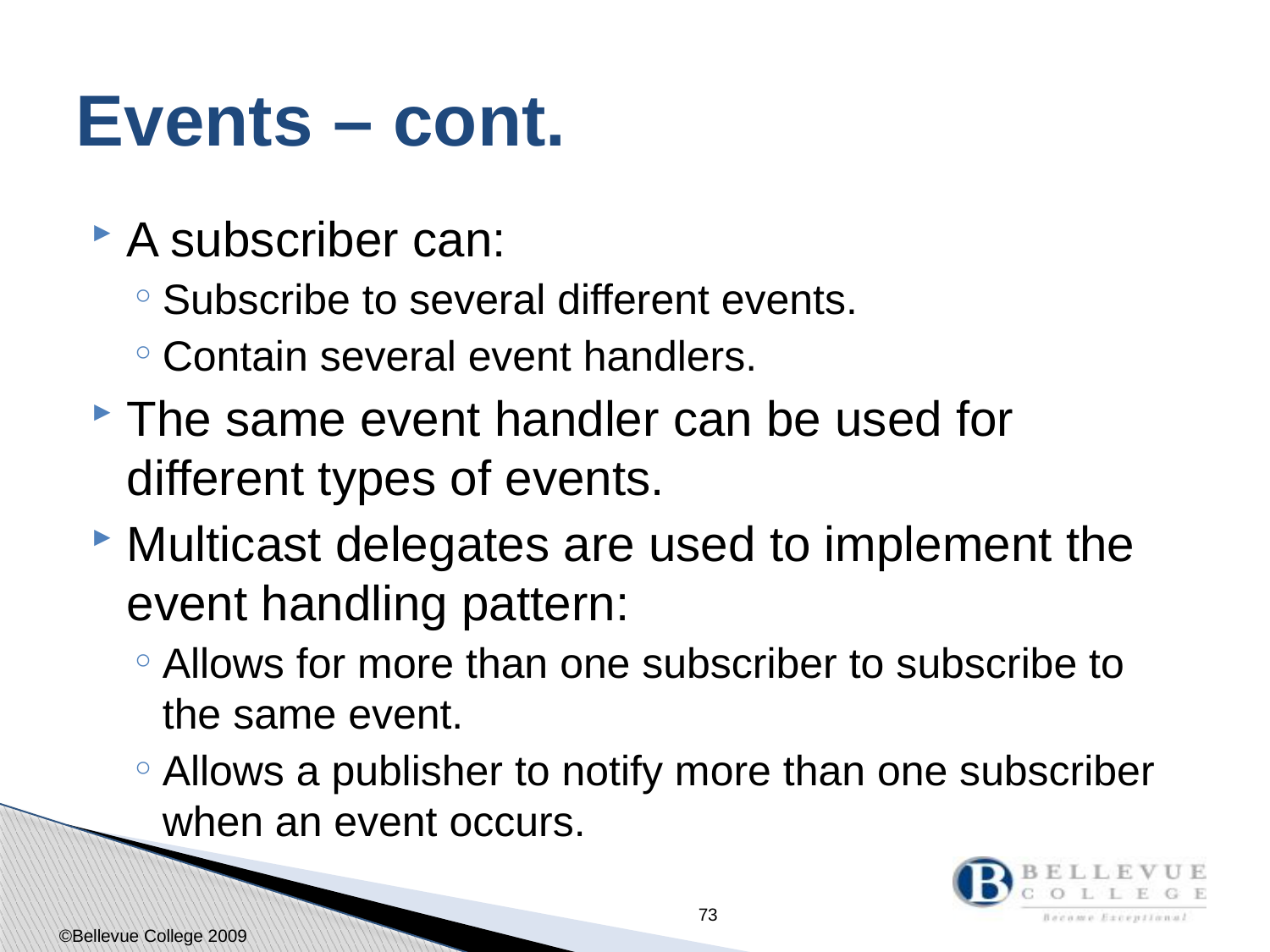

# Events – cont.
A subscriber can:
Subscribe to several different events.
Contain several event handlers.
The same event handler can be used for different types of events.
Multicast delegates are used to implement the event handling pattern:
Allows for more than one subscriber to subscribe to the same event.
Allows a publisher to notify more than one subscriber when an event occurs.
73
©Bellevue College 2009